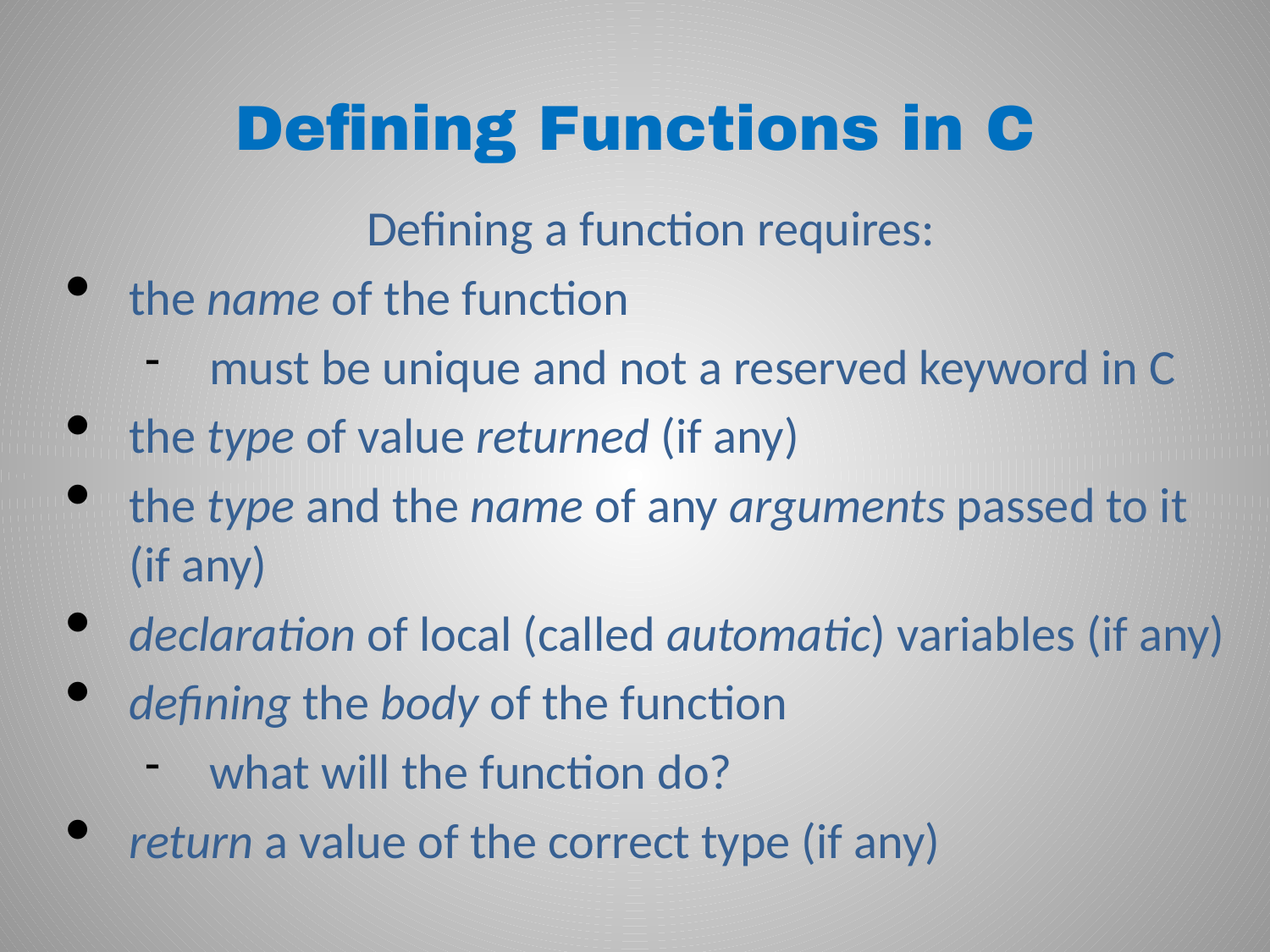

# Defining Functions in C
Defining a function requires:
the name of the function
must be unique and not a reserved keyword in C
the type of value returned (if any)
the type and the name of any arguments passed to it (if any)
declaration of local (called automatic) variables (if any)
defining the body of the function
what will the function do?
return a value of the correct type (if any)